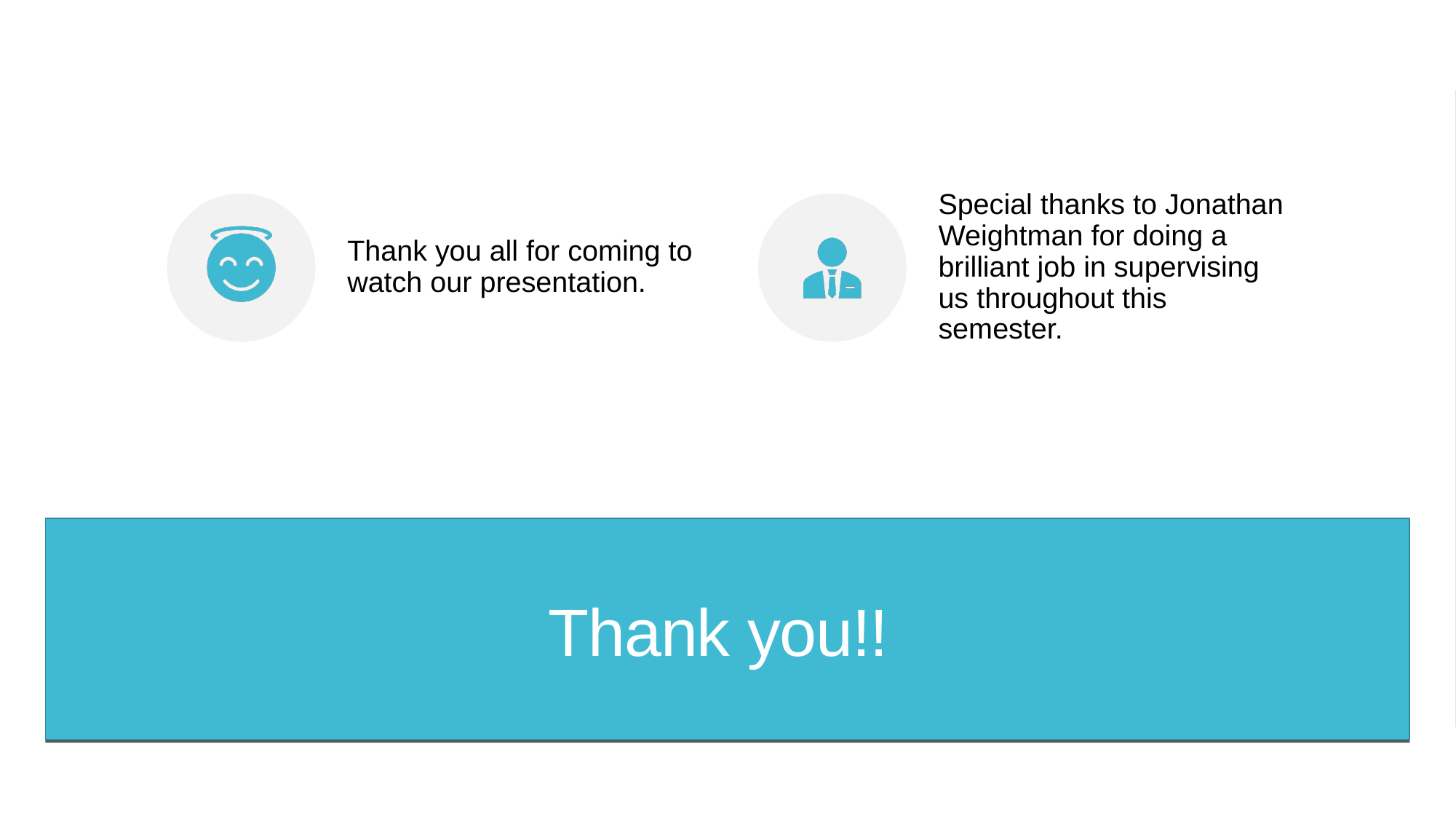

Thank you all for coming to watch our presentation.
Special thanks to Jonathan Weightman for doing a brilliant job in supervising us throughout this semester.

# Thank you!!